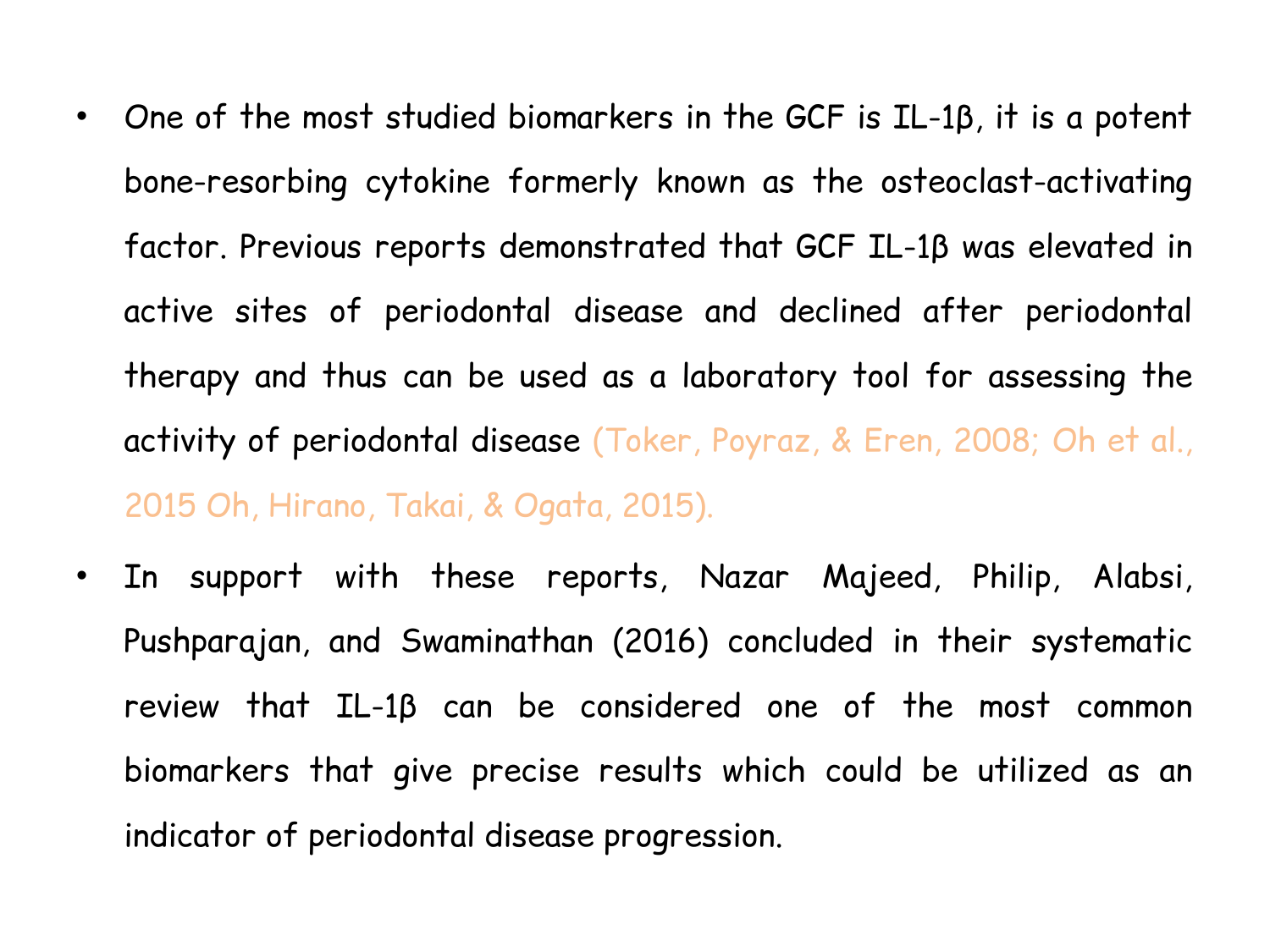

One of the most studied biomarkers in the GCF is IL-1β, it is a potent bone-resorbing cytokine formerly known as the osteoclast-activating factor. Previous reports demonstrated that GCF IL-1β was elevated in active sites of periodontal disease and declined after periodontal therapy and thus can be used as a laboratory tool for assessing the activity of periodontal disease (Toker, Poyraz, & Eren, 2008; Oh et al., 2015 Oh, Hirano, Takai, & Ogata, 2015).
In support with these reports, Nazar Majeed, Philip, Alabsi, Pushparajan, and Swaminathan (2016) concluded in their systematic review that IL-1β can be considered one of the most common biomarkers that give precise results which could be utilized as an indicator of periodontal disease progression.